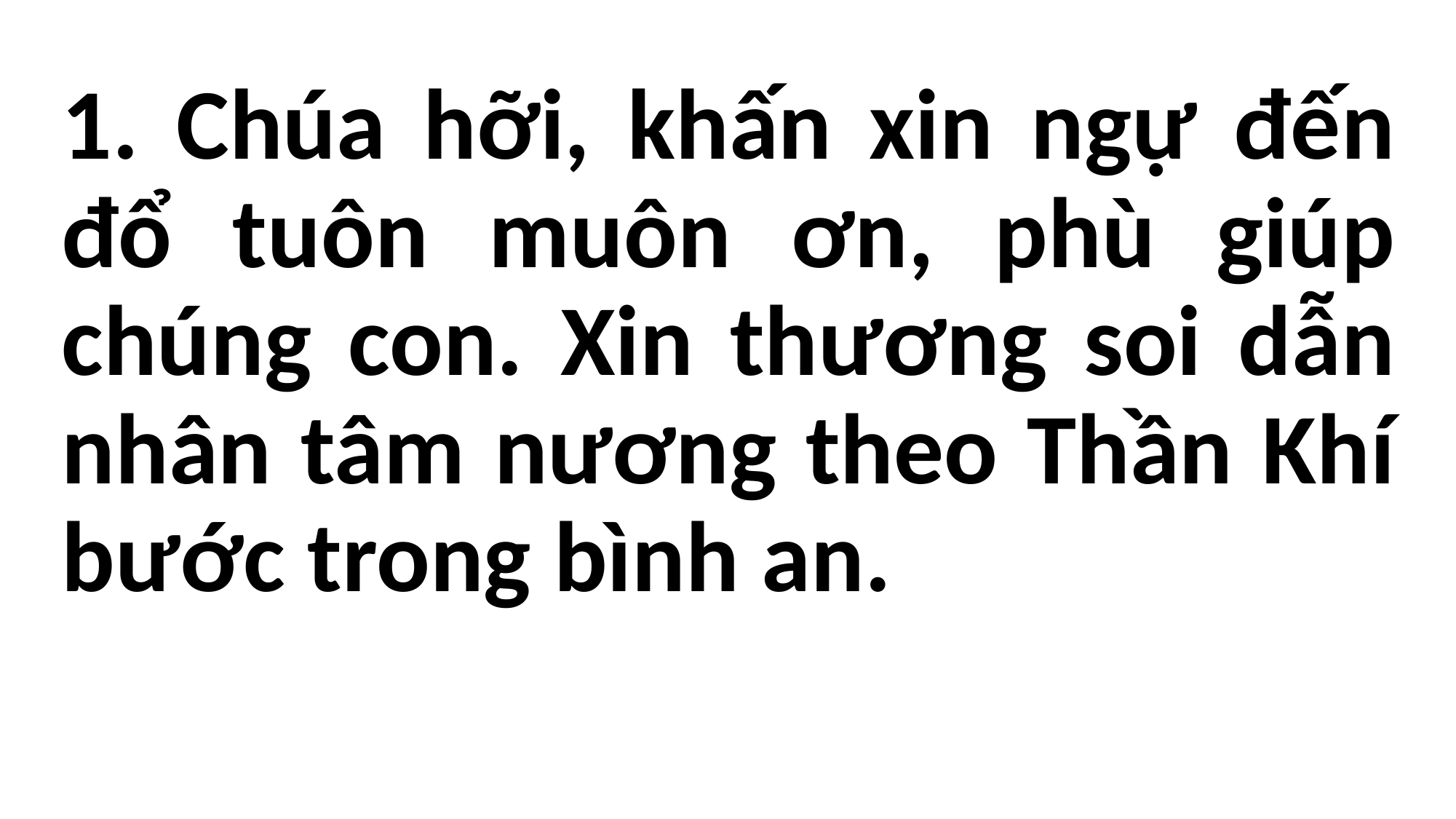

#
1. Chúa hỡi, khấn xin ngự đến đổ tuôn muôn ơn, phù giúp chúng con. Xin thương soi dẫn nhân tâm nương theo Thần Khí bước trong bình an.